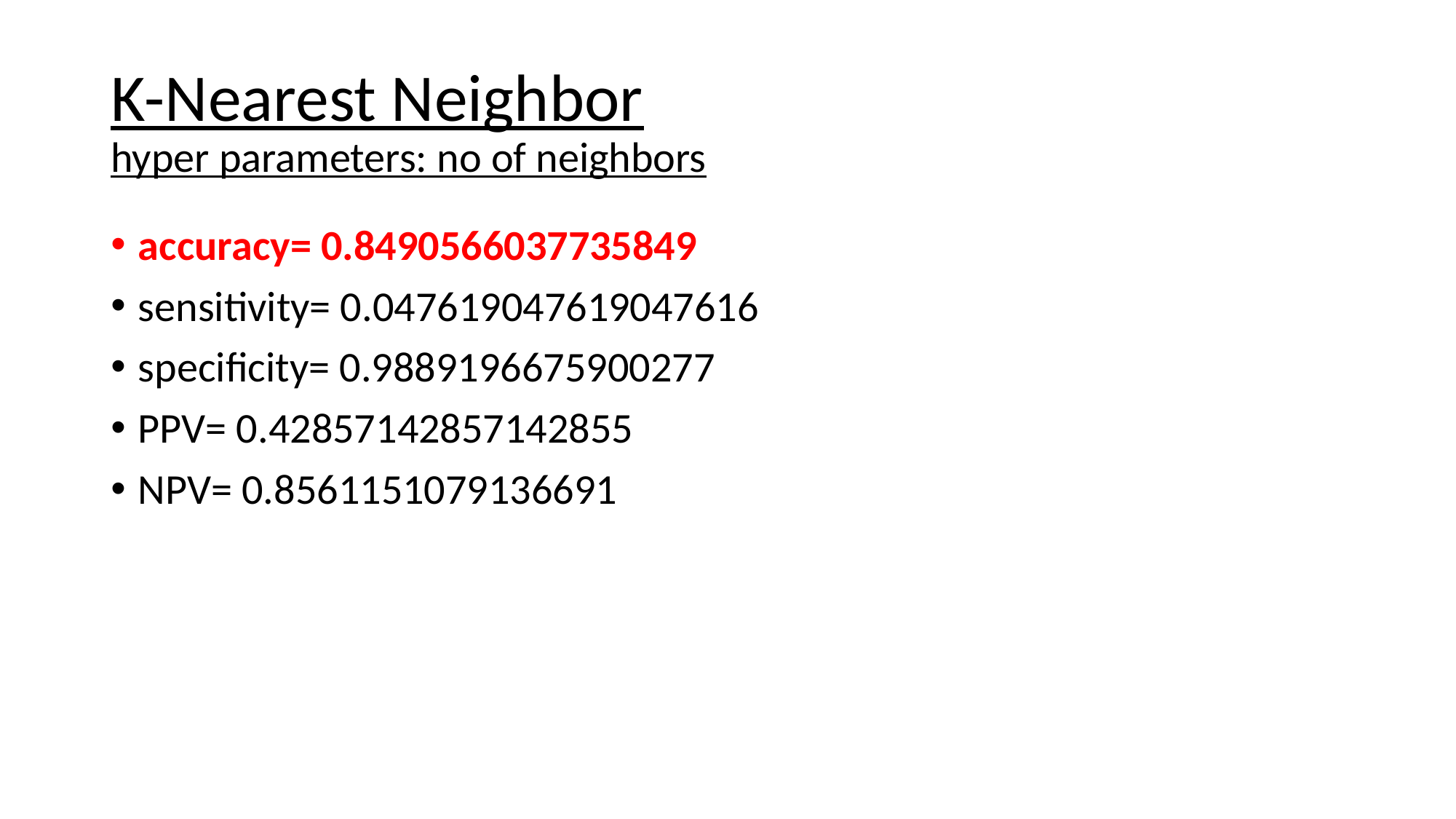

# K-Nearest Neighbor hyper parameters: no of neighbors
accuracy= 0.8490566037735849
sensitivity= 0.047619047619047616
specificity= 0.9889196675900277
PPV= 0.42857142857142855
NPV= 0.8561151079136691